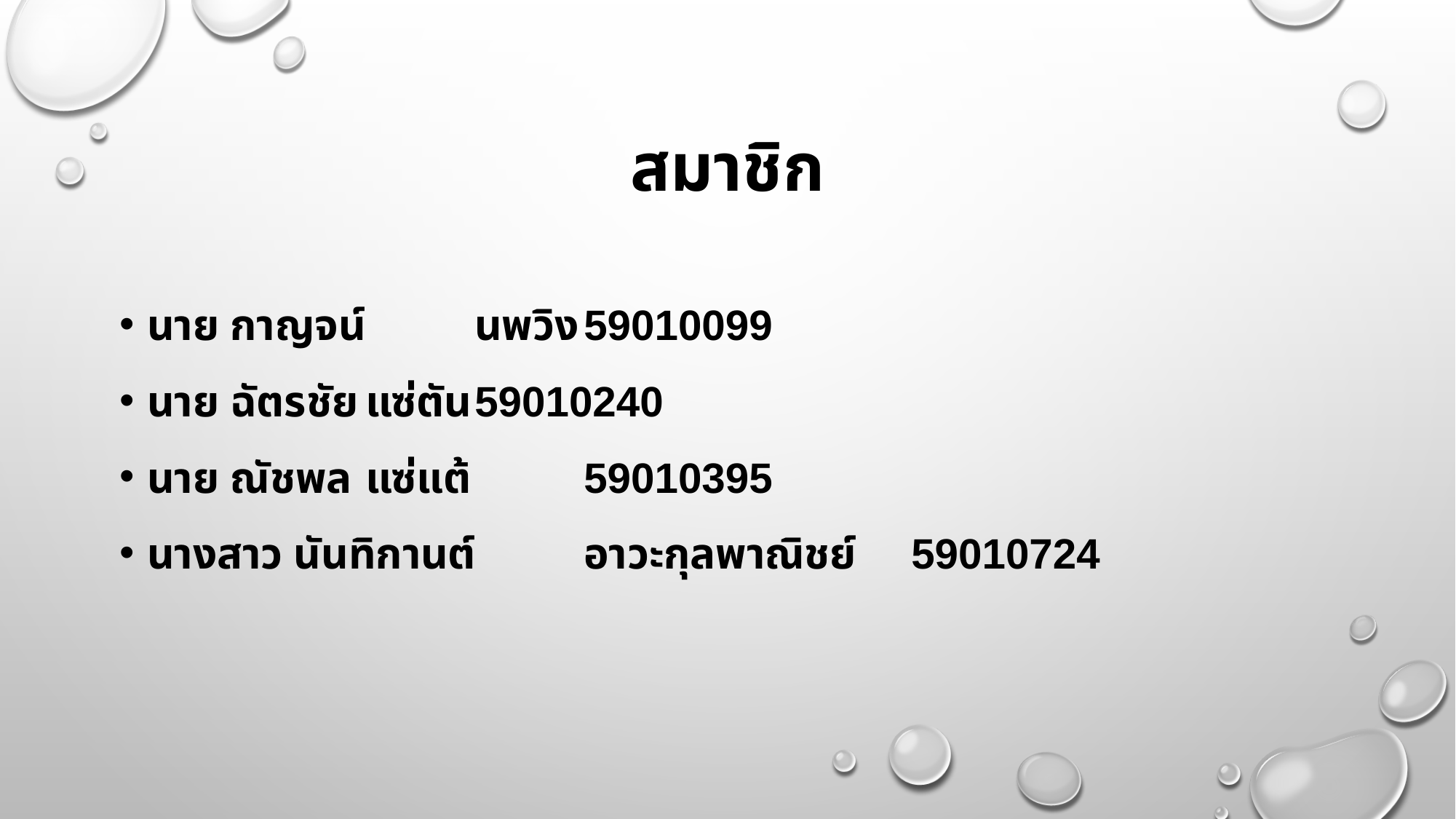

# สมาชิก
นาย กาญจน์ 	นพวิง	59010099
นาย ฉัตรชัย	แซ่ตัน	59010240
นาย ณัชพล	แซ่แต้ 	59010395
นางสาว นันทิกานต์ 	อาวะกุลพาณิชย์ 	59010724